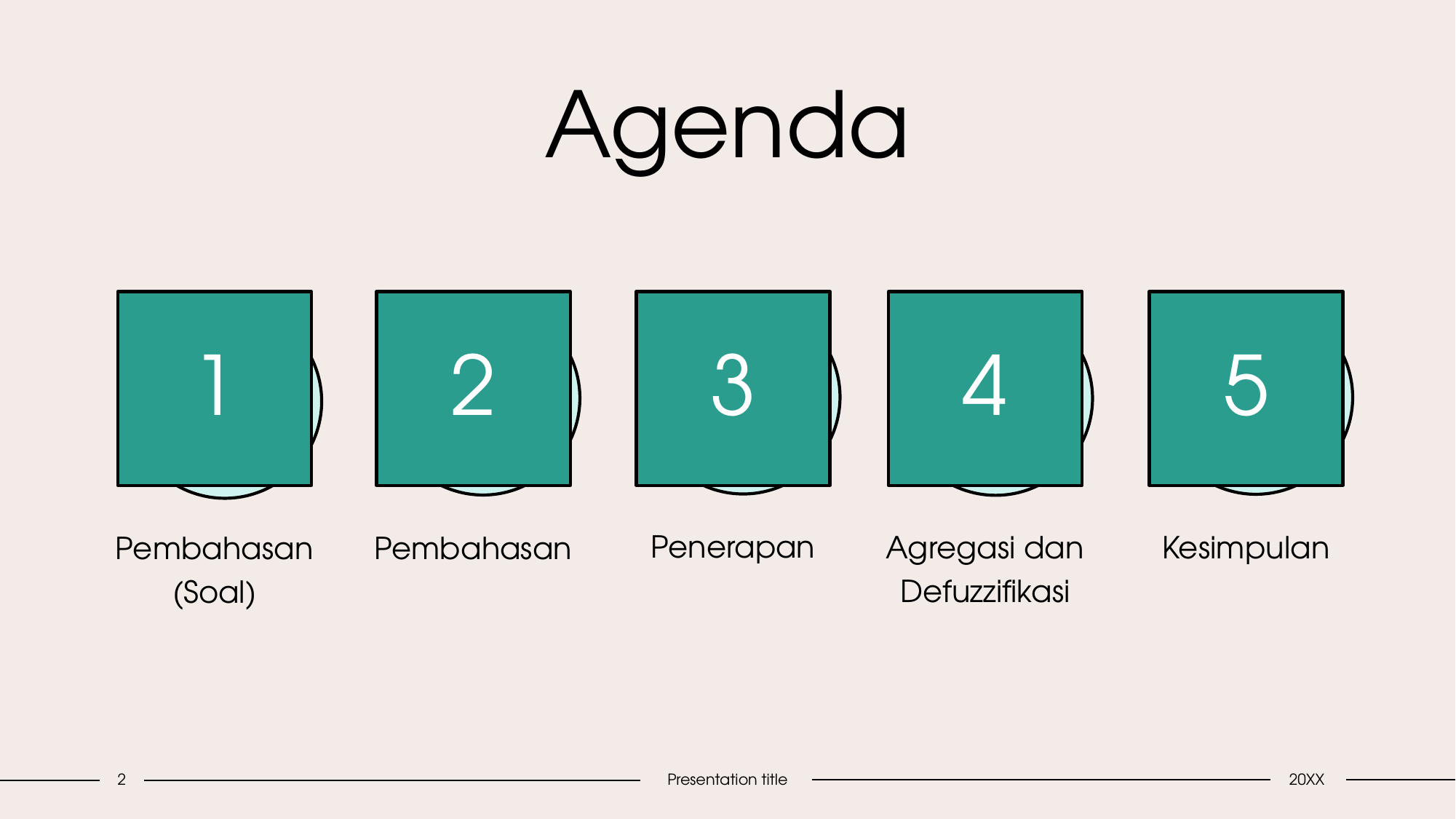

# Agenda
1
2
3
4
5
Penerapan

Agregasi dan
Defuzzifikasi

Kesimpulan

Pembahasan
(Soal)

Pembahasan
2
Presentation title
20XX